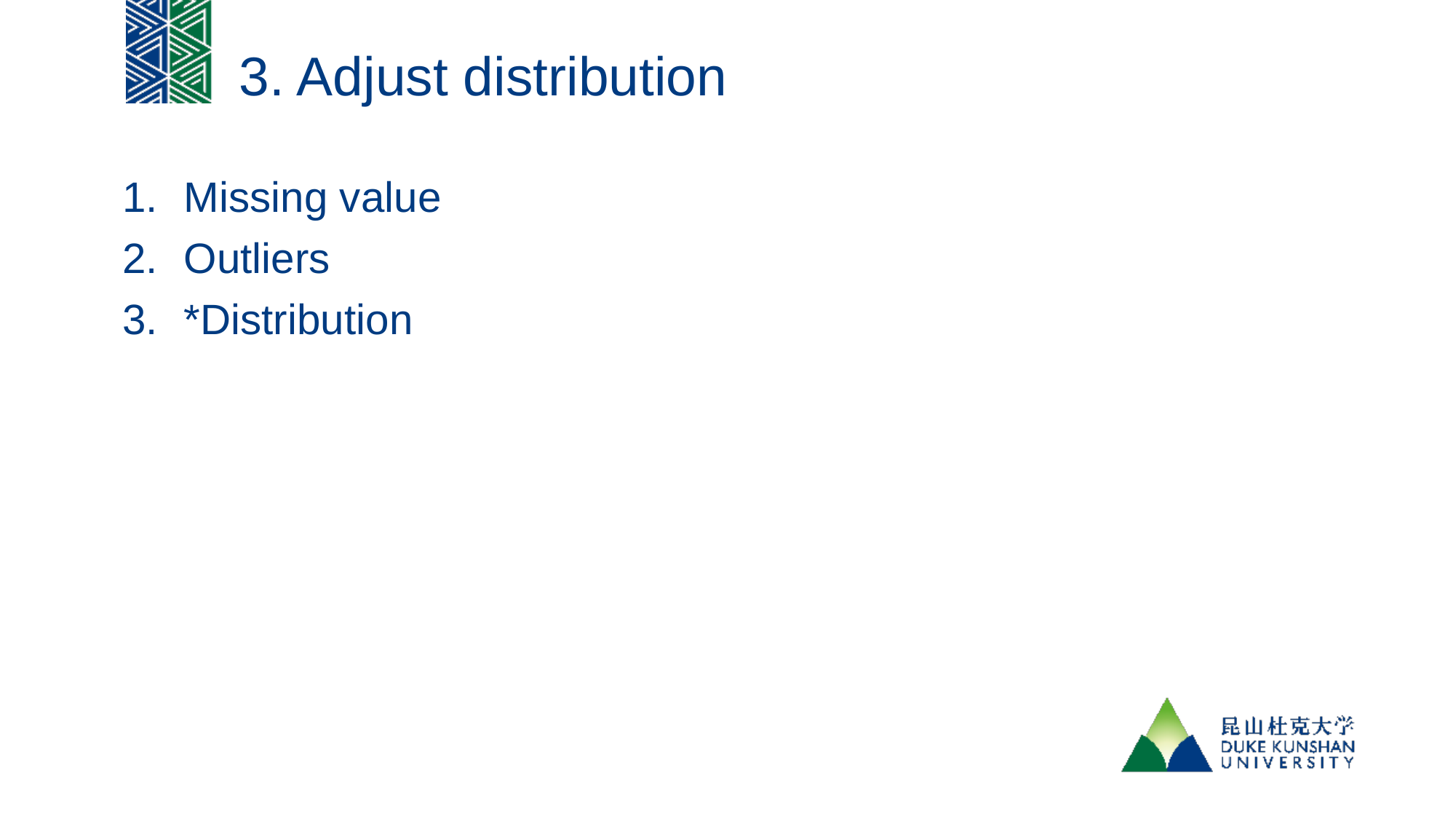

3. Adjust distribution
Missing value
Outliers
*Distribution